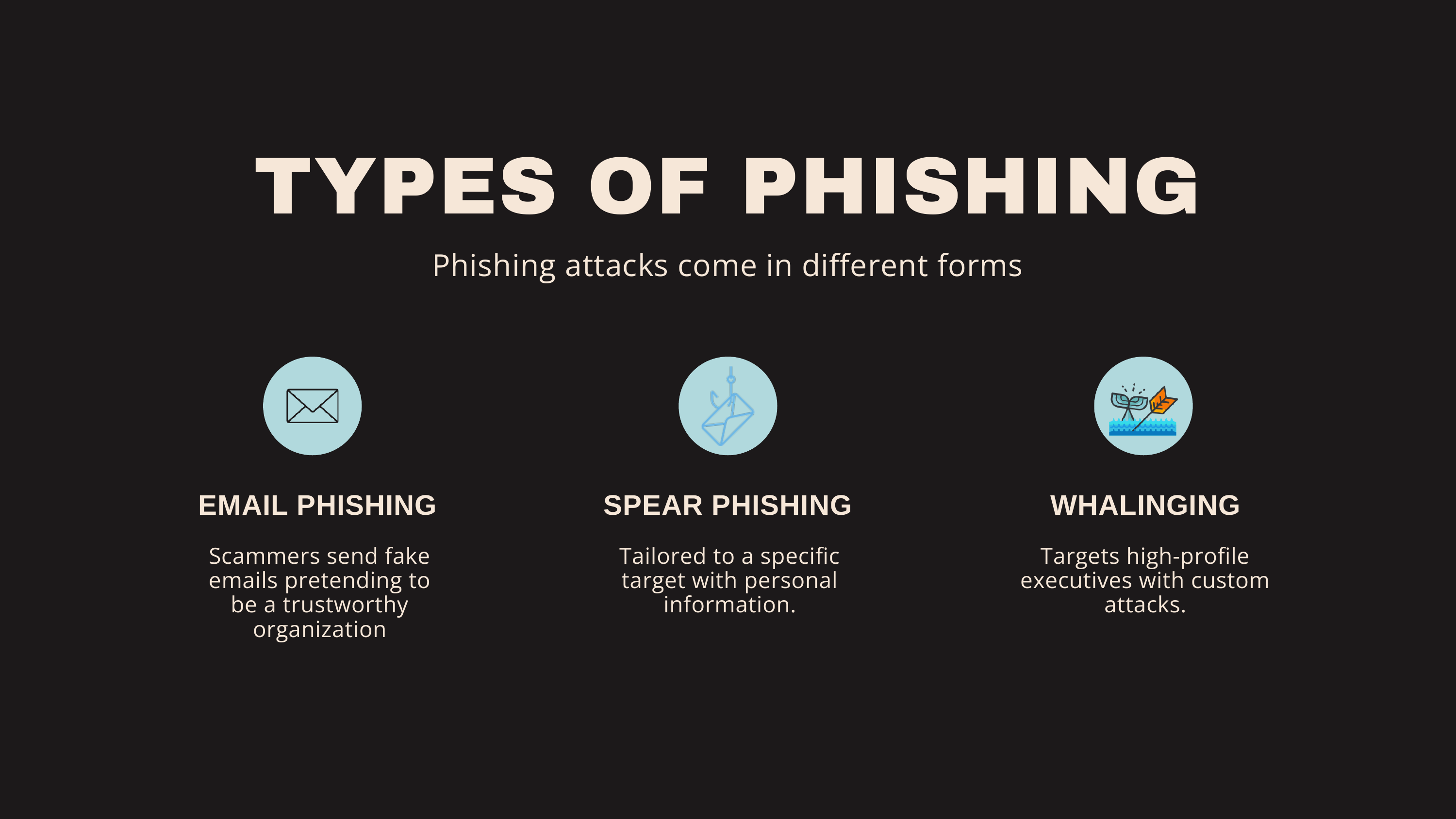

TYPES OF PHISHING
Phishing attacks come in different forms

EMAIL PHISHING
SPEAR PHISHING
WHALINGING
Scammers send fake emails pretending to be a trustworthy organization
Tailored to a specific target with personal information.
Targets high-profile executives with custom attacks.